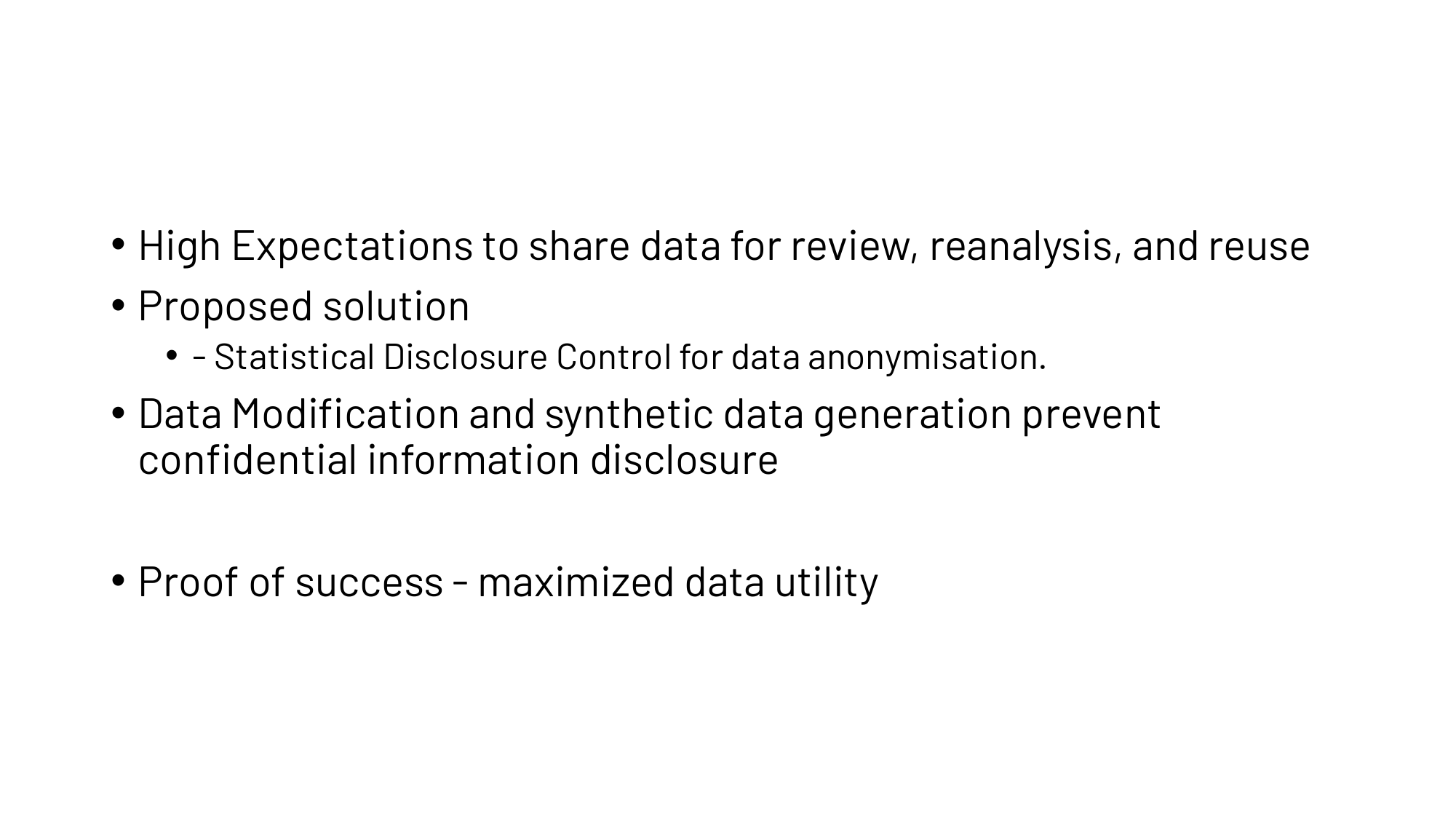

#
High Expectations to share data for review, reanalysis, and reuse
Proposed solution
- Statistical Disclosure Control for data anonymisation.
Data Modification and synthetic data generation prevent confidential information disclosure

Proof of success - maximized data utility